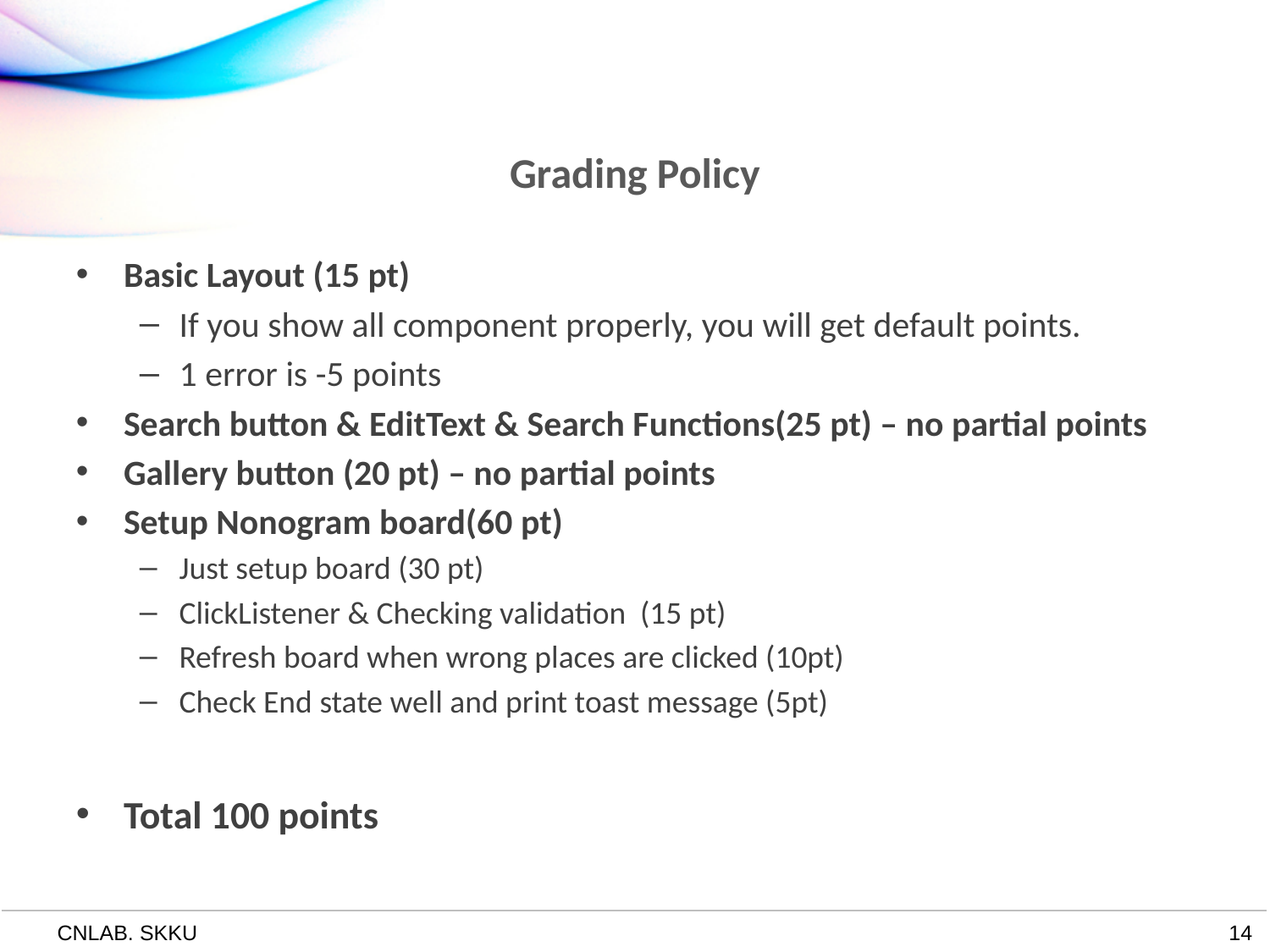

# Grading Policy
Basic Layout (15 pt)
If you show all component properly, you will get default points.
1 error is -5 points
Search button & EditText & Search Functions(25 pt) – no partial points
Gallery button (20 pt) – no partial points
Setup Nonogram board(60 pt)
Just setup board (30 pt)
ClickListener & Checking validation  (15 pt)
Refresh board when wrong places are clicked (10pt)
Check End state well and print toast message (5pt)

Total 100 points

14